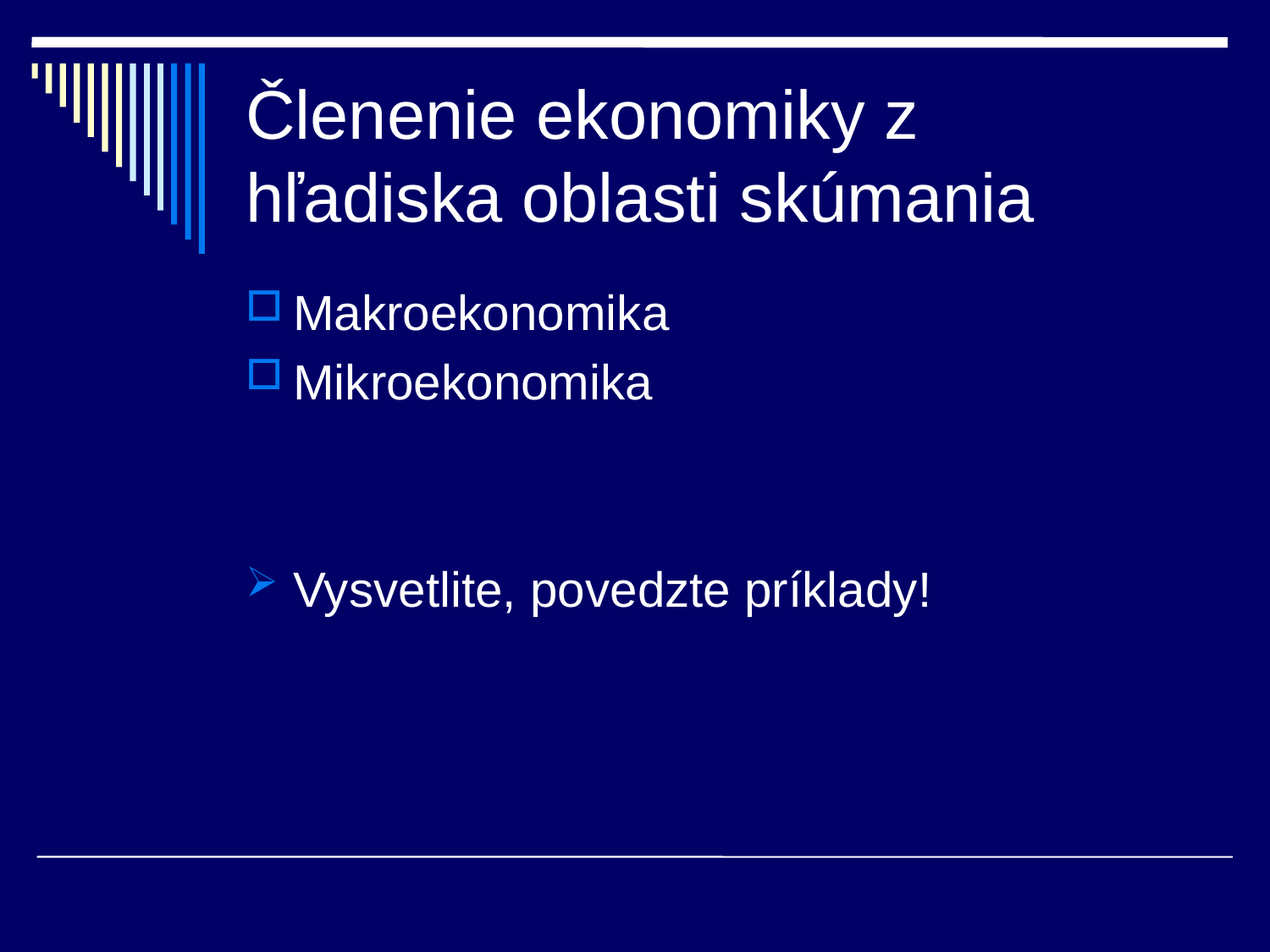

# Členenie ekonomiky z hľadiska oblasti skúmania
Makroekonomika
Mikroekonomika

Vysvetlite, povedzte príklady!